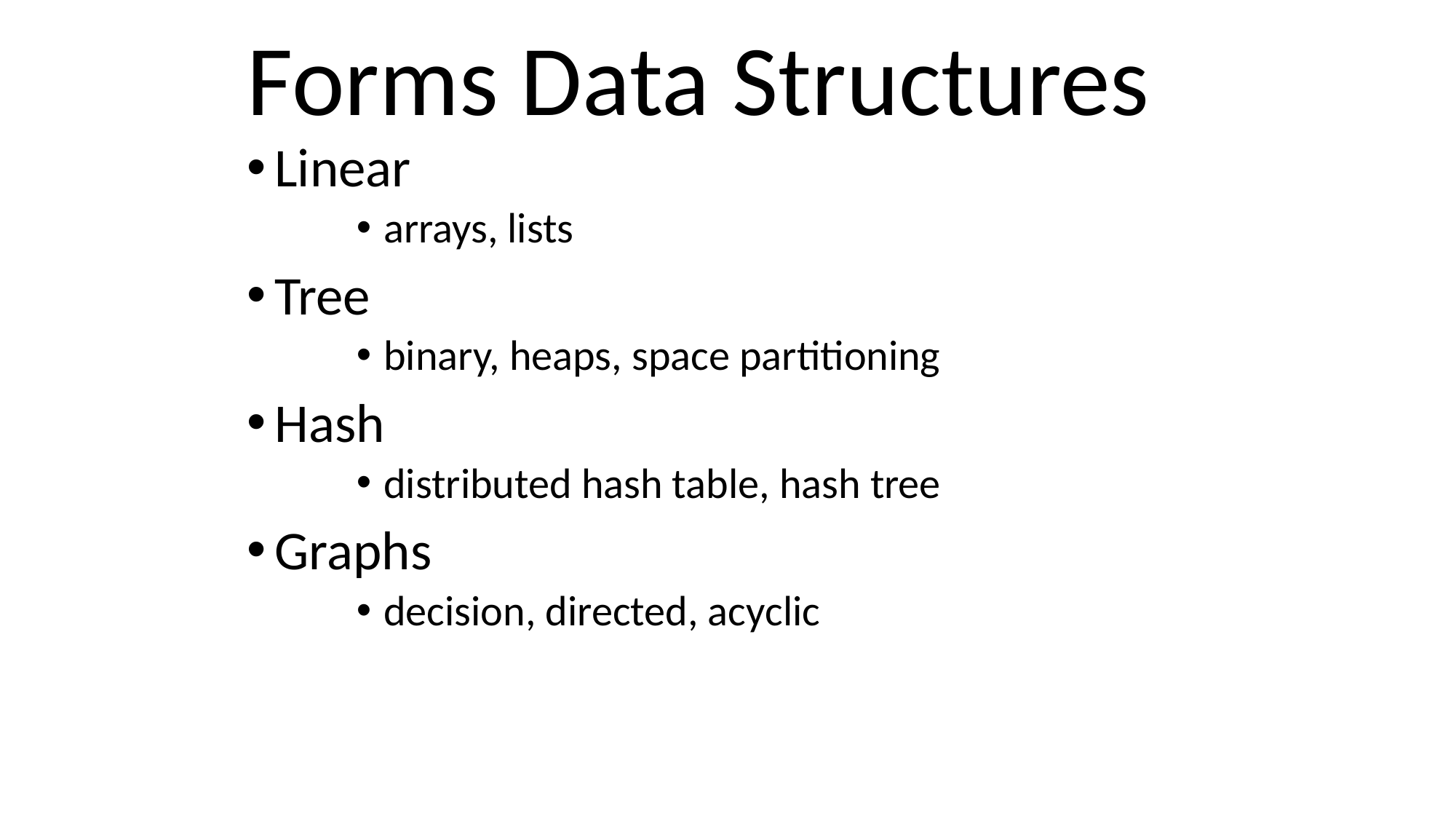

# Forms Data Structures
Linear
arrays, lists
Tree
binary, heaps, space partitioning
Hash
distributed hash table, hash tree
Graphs
decision, directed, acyclic